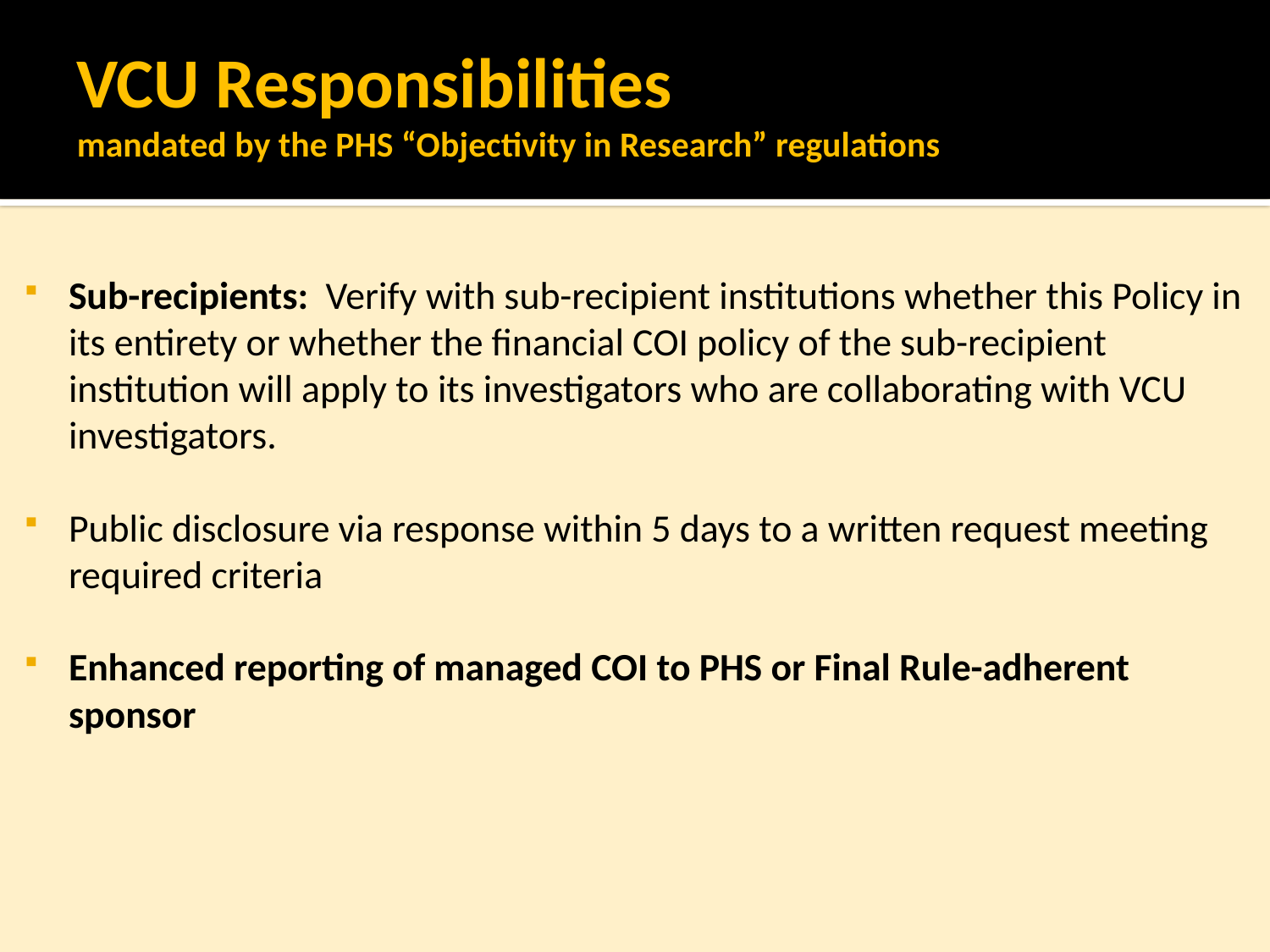

# VCU Responsibilities mandated by the PHS “Objectivity in Research” regulations

Sub-recipients:  Verify with sub-recipient institutions whether this Policy in its entirety or whether the financial COI policy of the sub-recipient institution will apply to its investigators who are collaborating with VCU investigators.

Public disclosure via response within 5 days to a written request meeting required criteria

Enhanced reporting of managed COI to PHS or Final Rule-adherent sponsor